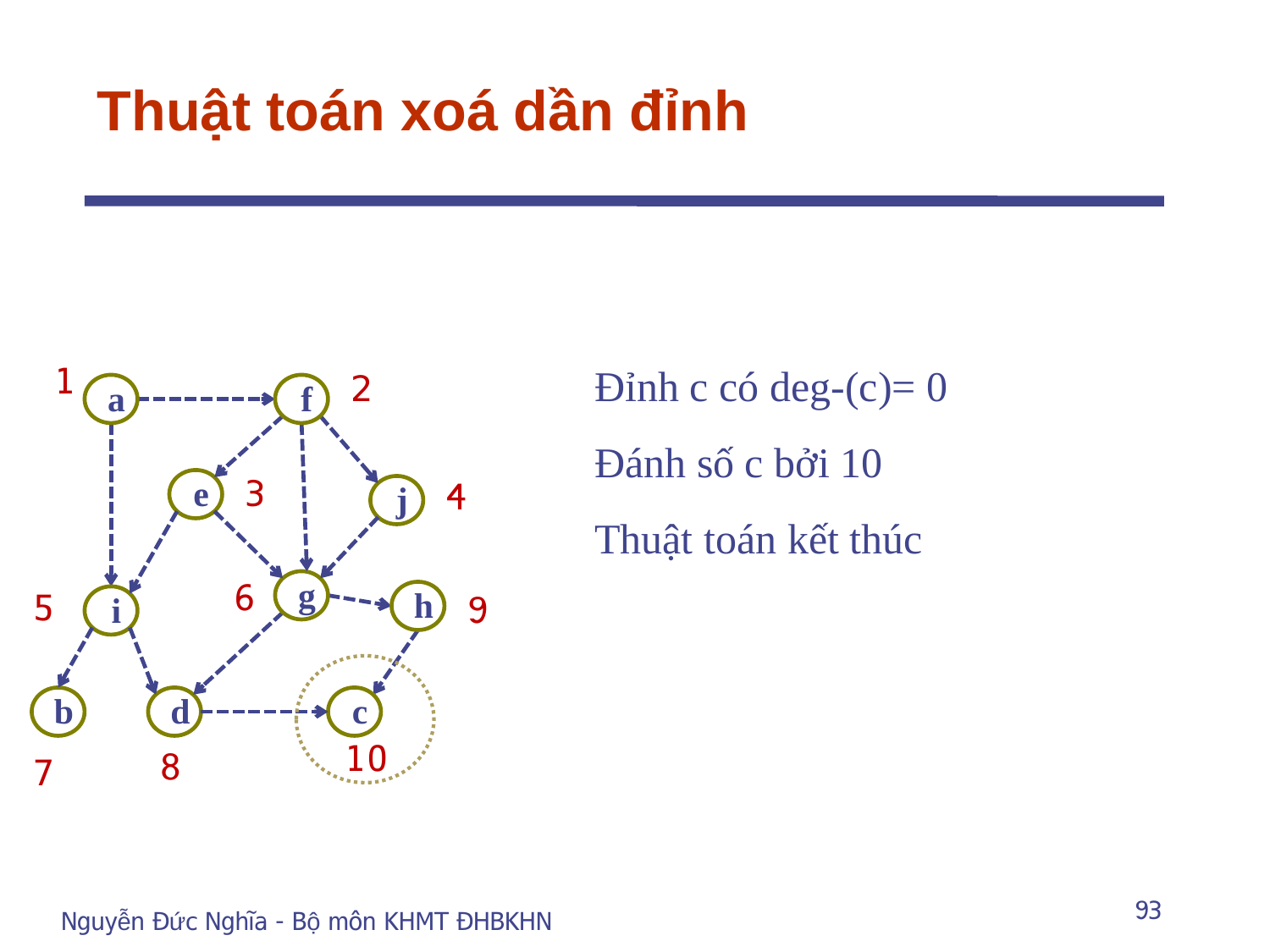

# Thuật toán xoá dần đỉnh
Đỉnh c có deg-(c)= 0
Đánh số c bởi 10
Thuật toán kết thúc
1
2

a

f
3
4

e

j
6

g
5

h
9

i

b

d

c
10
8
7
93
Nguyễn Đức Nghĩa - Bộ môn KHMT ĐHBKHN